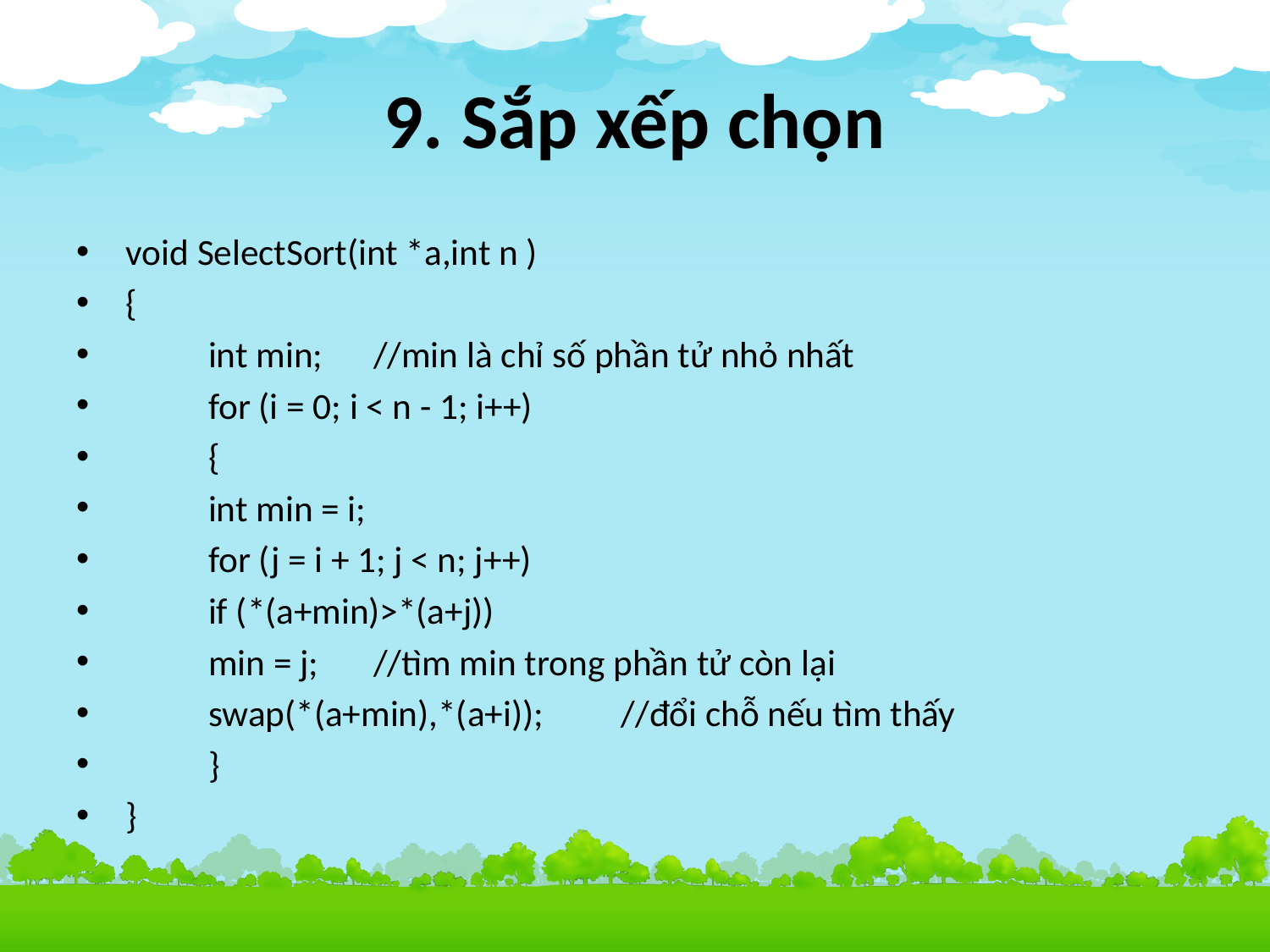

# 9. Sắp xếp chọn
void SelectSort(int *a,int n )
{
	int min; 					//min là chỉ số phần tử nhỏ nhất
	for (i = 0; i < n - 1; i++)
	{
		int min = i;
		for (j = i + 1; j < n; j++)
			if (*(a+min)>*(a+j))
				min = j;		//tìm min trong phần tử còn lại
			swap(*(a+min),*(a+i));	//đổi chỗ nếu tìm thấy
	}
}